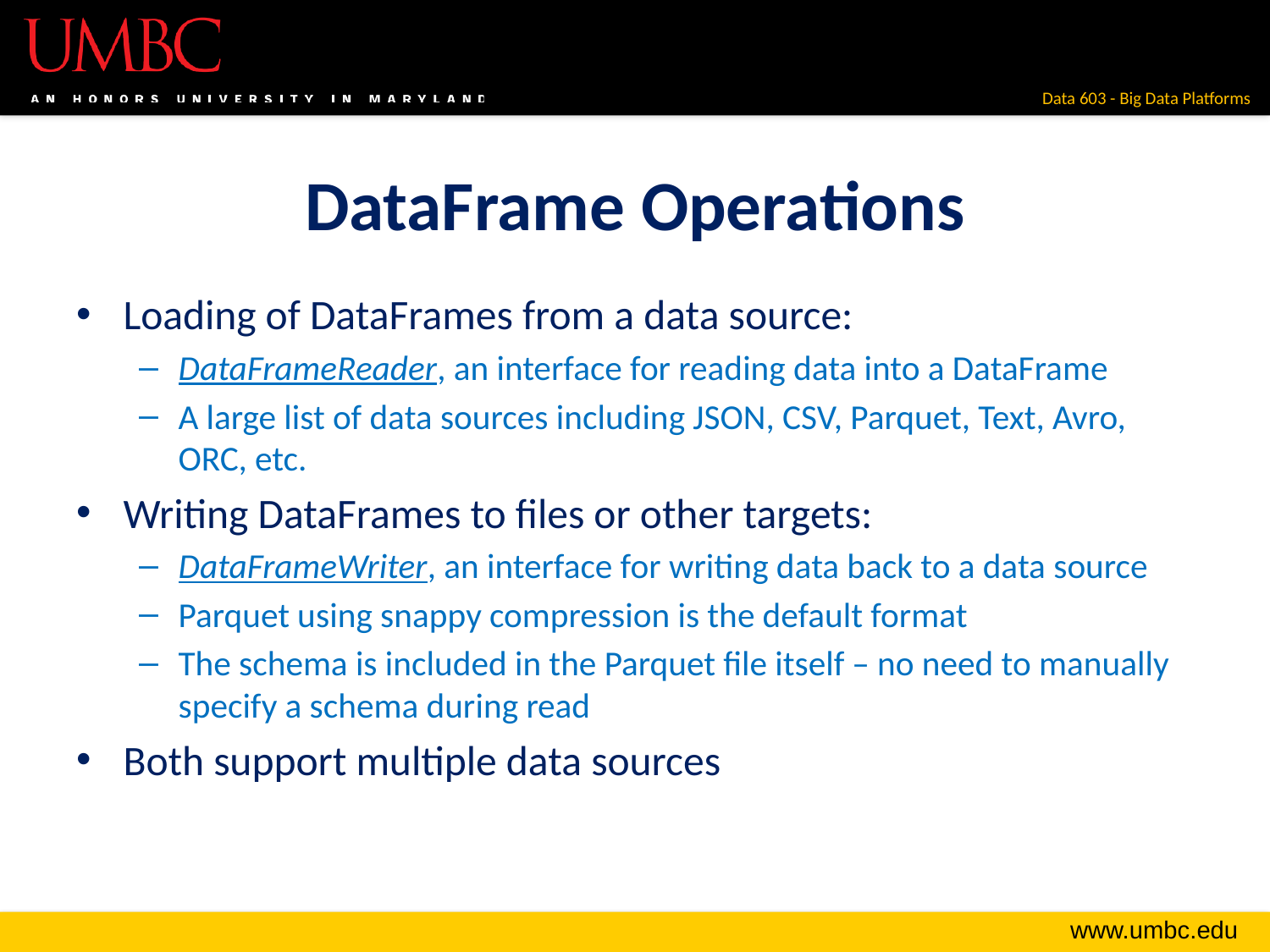

# DataFrame Operations
Loading of DataFrames from a data source:
DataFrameReader, an interface for reading data into a DataFrame
A large list of data sources including JSON, CSV, Parquet, Text, Avro, ORC, etc.
Writing DataFrames to files or other targets:
DataFrameWriter, an interface for writing data back to a data source
Parquet using snappy compression is the default format
The schema is included in the Parquet file itself – no need to manually specify a schema during read
Both support multiple data sources